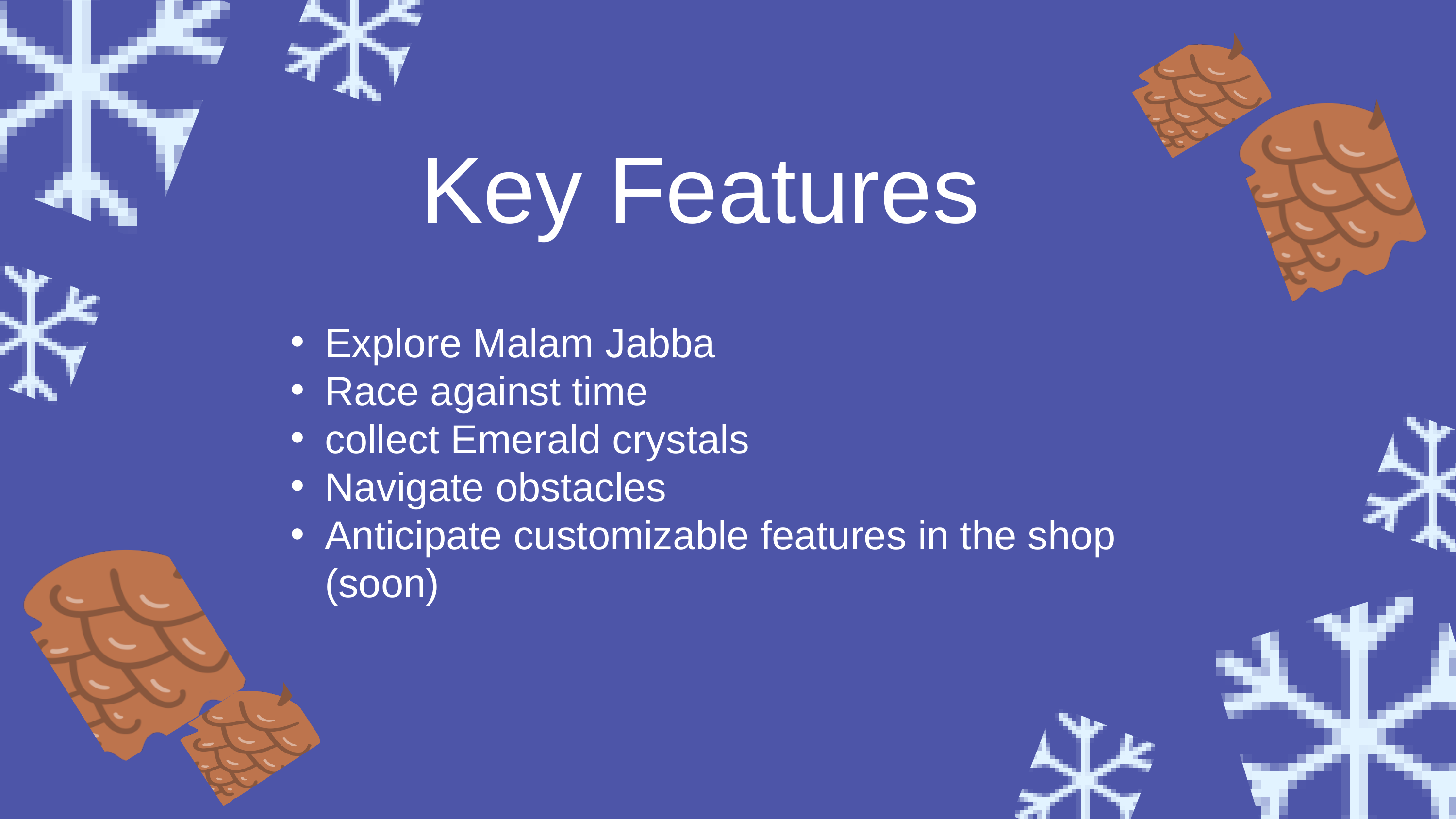

Key Features

Explore Malam Jabba
Race against time
collect Emerald crystals
Navigate obstacles
Anticipate customizable features in the shop (soon)